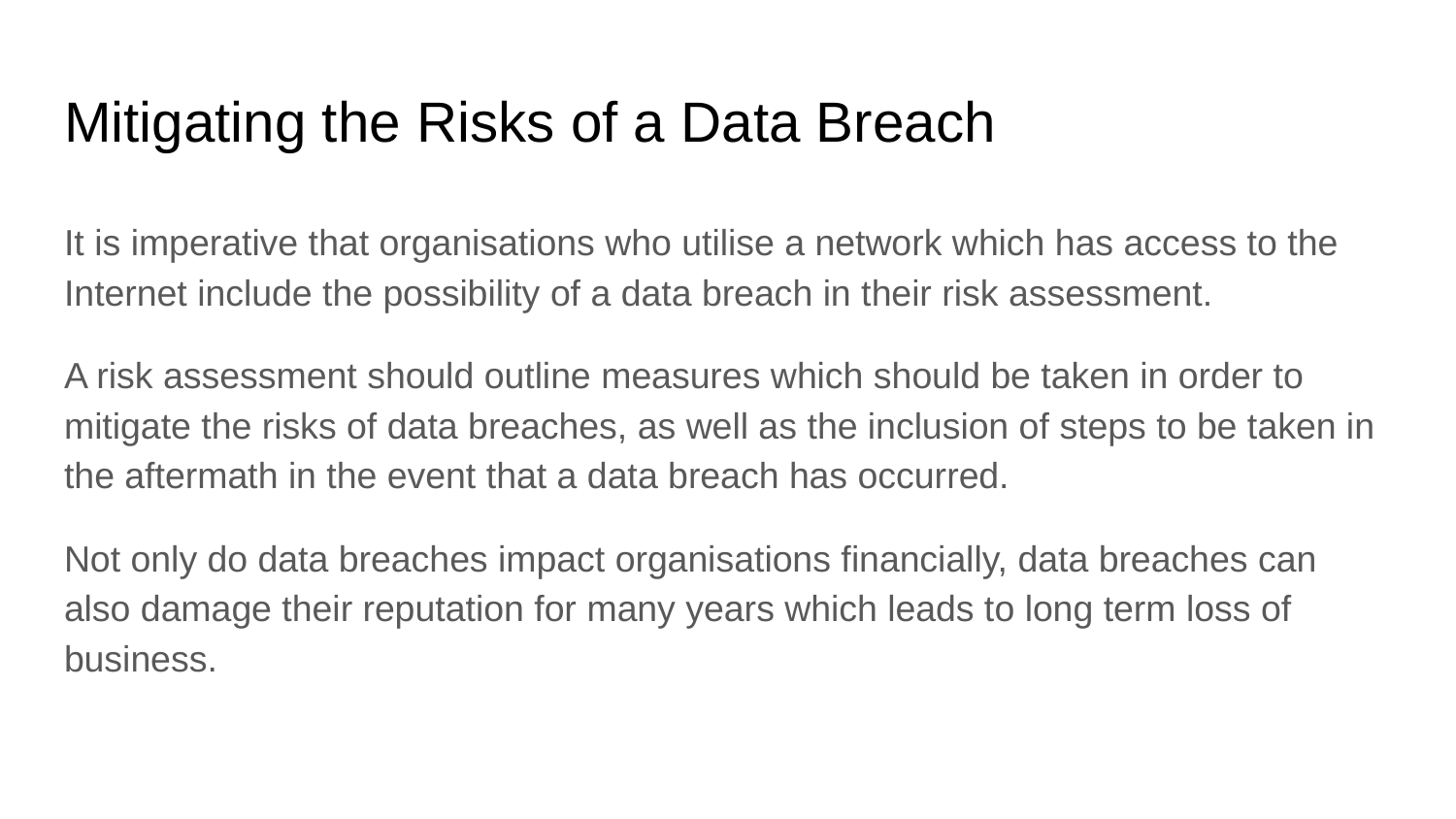

# Mitigating the Risks of a Data Breach

It is imperative that organisations who utilise a network which has access to the Internet include the possibility of a data breach in their risk assessment.
A risk assessment should outline measures which should be taken in order to mitigate the risks of data breaches, as well as the inclusion of steps to be taken in the aftermath in the event that a data breach has occurred.
Not only do data breaches impact organisations financially, data breaches can also damage their reputation for many years which leads to long term loss of business.